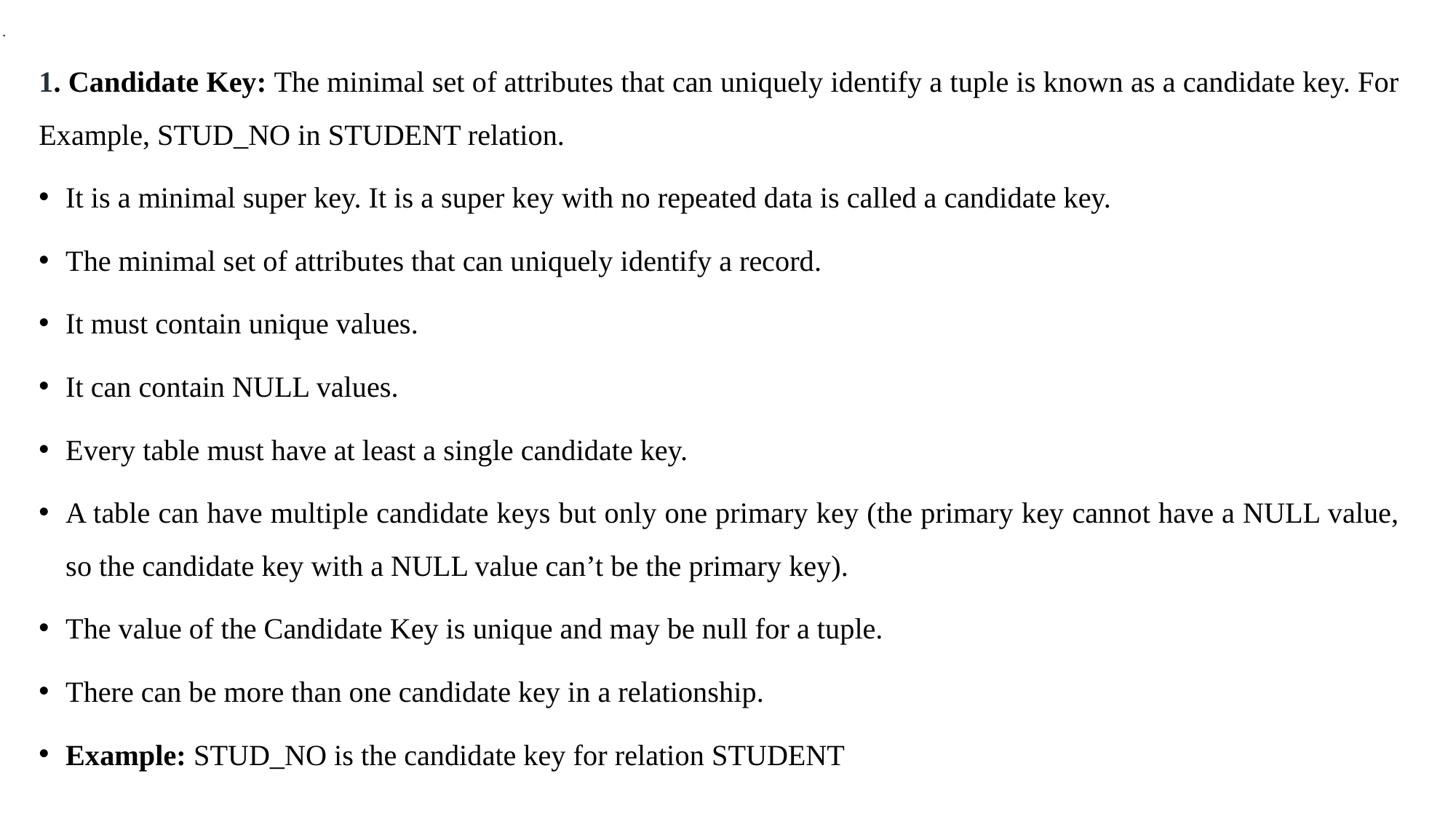

.
1. Candidate Key: The minimal set of attributes that can uniquely identify a tuple is known as a candidate key. For Example, STUD_NO in STUDENT relation.
It is a minimal super key. It is a super key with no repeated data is called a candidate key.
The minimal set of attributes that can uniquely identify a record.
It must contain unique values.
It can contain NULL values.
Every table must have at least a single candidate key.
A table can have multiple candidate keys but only one primary key (the primary key cannot have a NULL value, so the candidate key with a NULL value can’t be the primary key).
The value of the Candidate Key is unique and may be null for a tuple.
There can be more than one candidate key in a relationship.
Example: STUD_NO is the candidate key for relation STUDENT